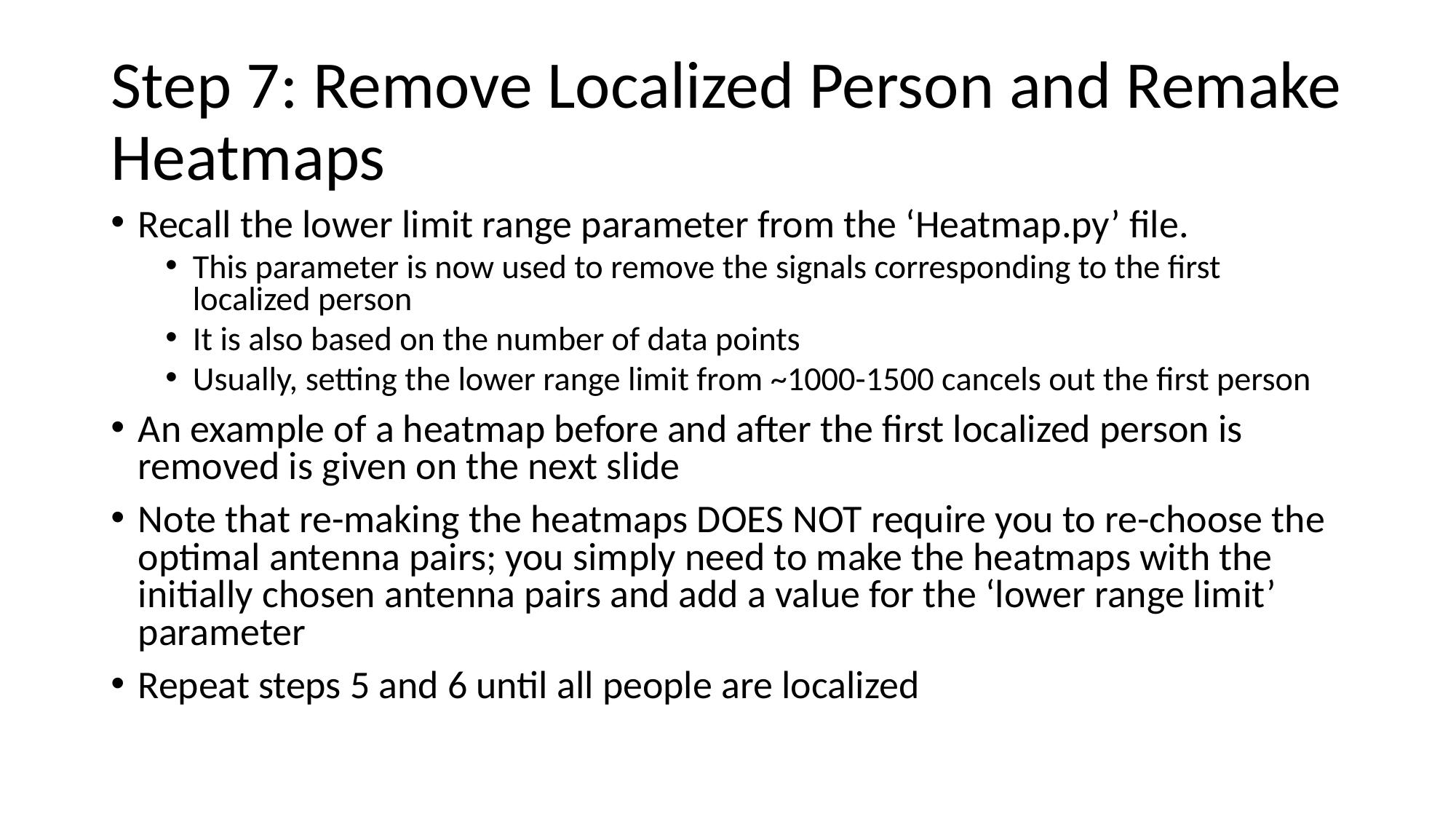

# Step 7: Remove Localized Person and Remake Heatmaps
Recall the lower limit range parameter from the ‘Heatmap.py’ file.
This parameter is now used to remove the signals corresponding to the first localized person
It is also based on the number of data points
Usually, setting the lower range limit from ~1000-1500 cancels out the first person
An example of a heatmap before and after the first localized person is removed is given on the next slide
Note that re-making the heatmaps DOES NOT require you to re-choose the optimal antenna pairs; you simply need to make the heatmaps with the initially chosen antenna pairs and add a value for the ‘lower range limit’ parameter
Repeat steps 5 and 6 until all people are localized